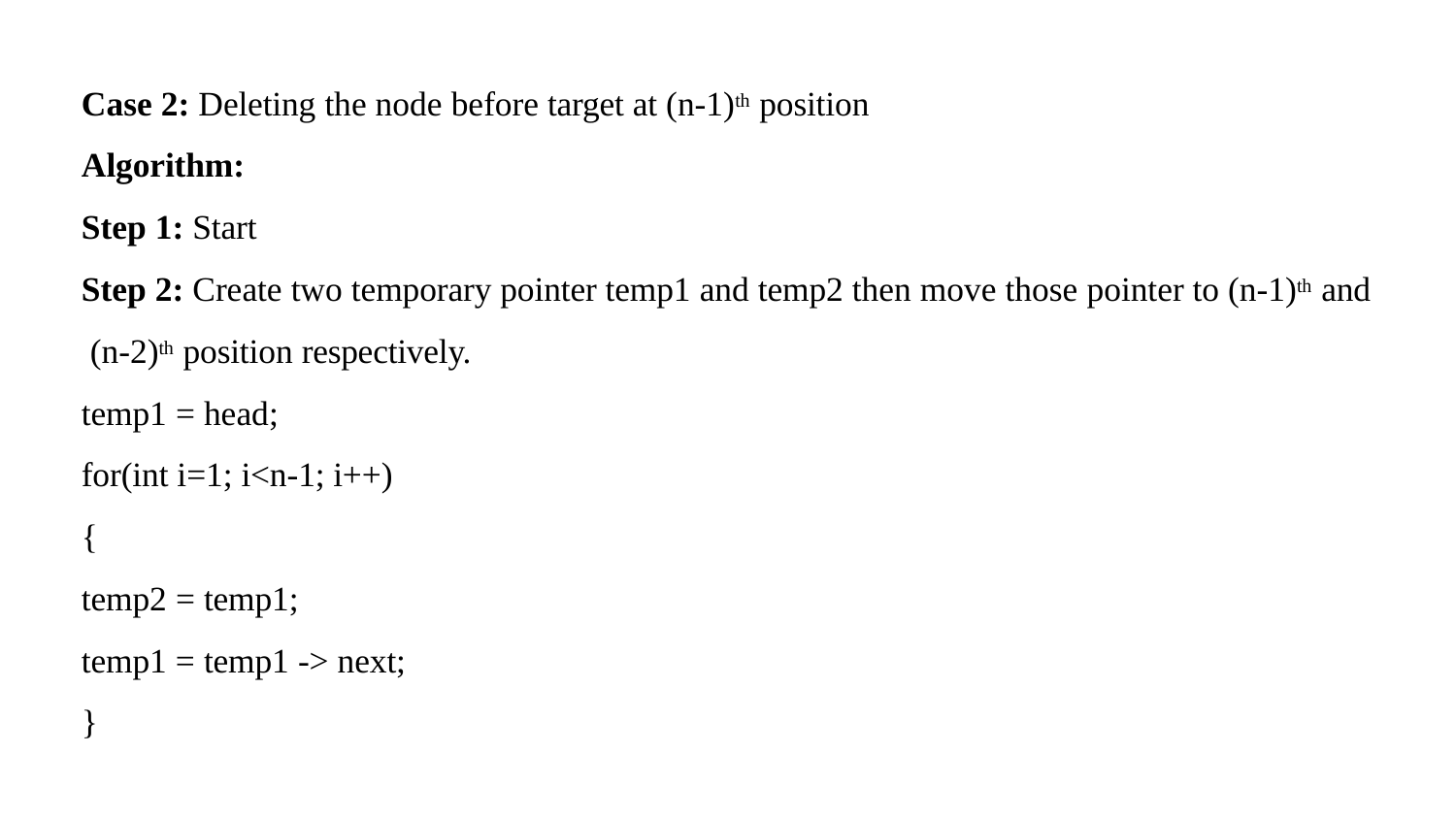

Case 2: Deleting the node before target at (n-1)th position
Algorithm:
Step 1: Start
Step 2: Create two temporary pointer temp1 and temp2 then move those pointer to (n-1)th and  (n-2)th position respectively.
temp1 = head;
for(int i=1; i<n-1; i++)
{
temp2 = temp1;
temp1 = temp1 -> next;
}